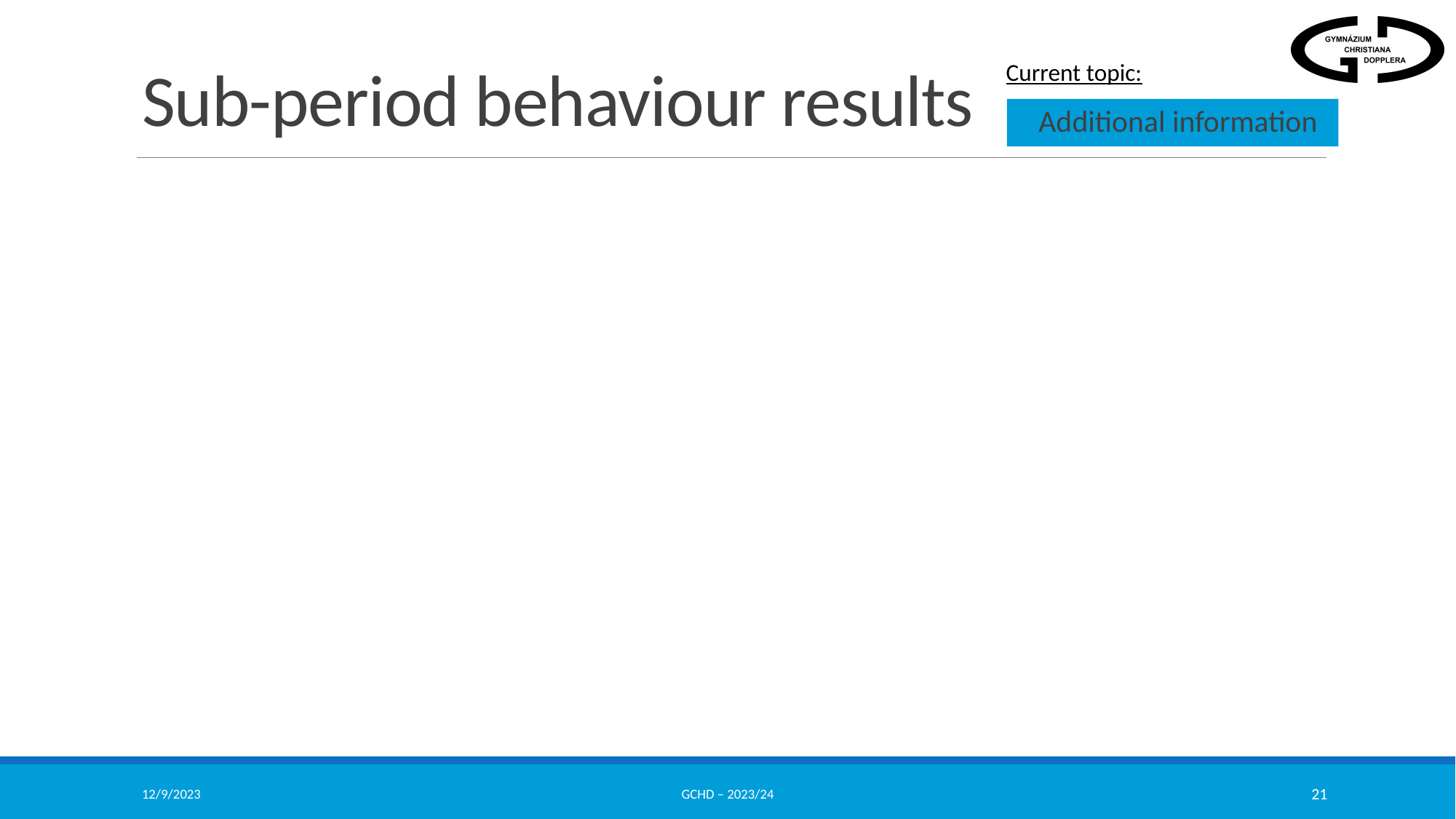

# Sub-period behaviour results
Additional information

12/9/2023
GCHD – 2023/24
21